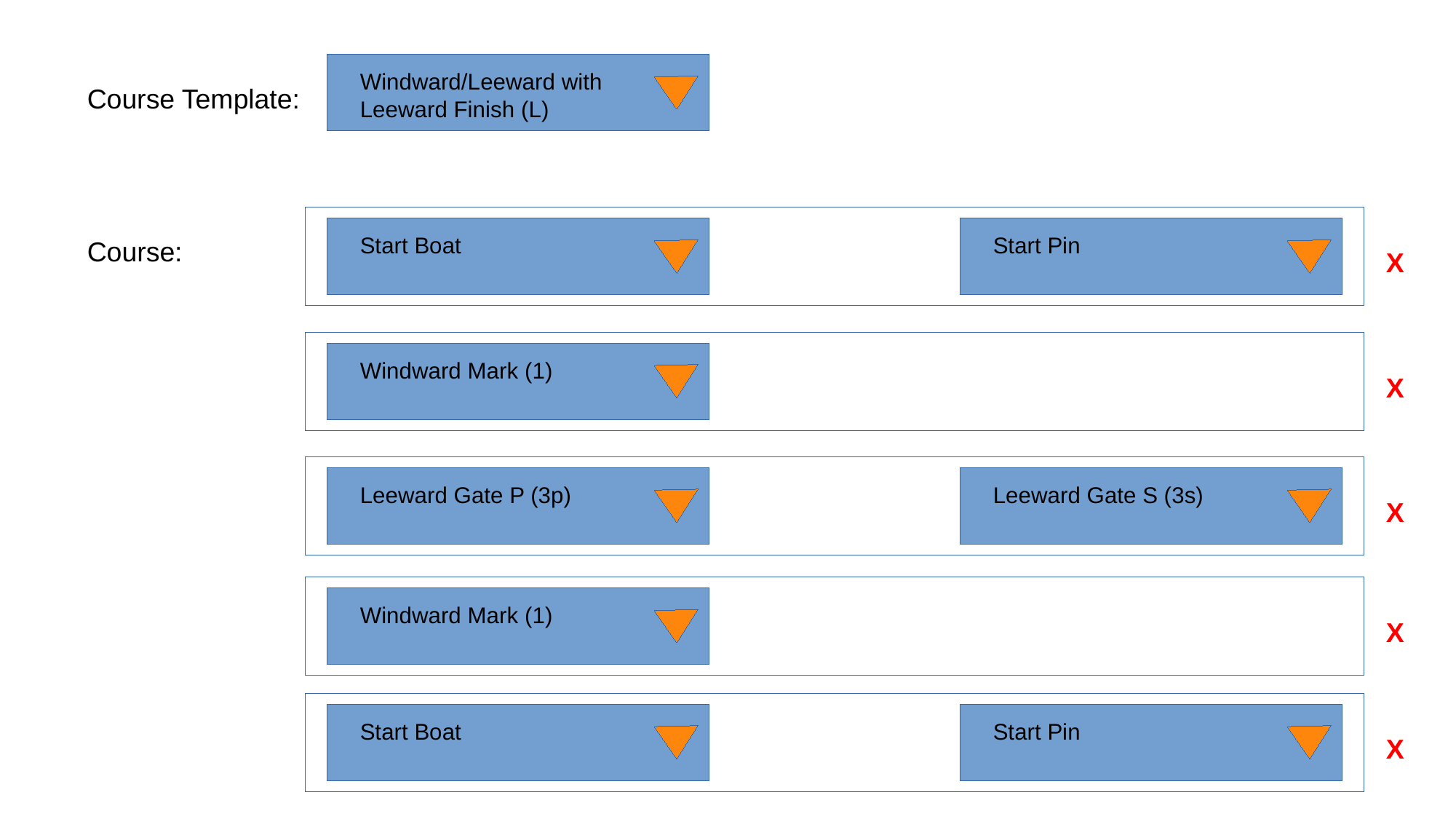

Windward/Leeward with Leeward Finish (L)
Course Template:

Start Boat
Start Pin
Course:

X

Windward Mark (1)

X

Leeward Gate P (3p)
Leeward Gate S (3s)

X

Windward Mark (1)

X

Start Boat
Start Pin

X